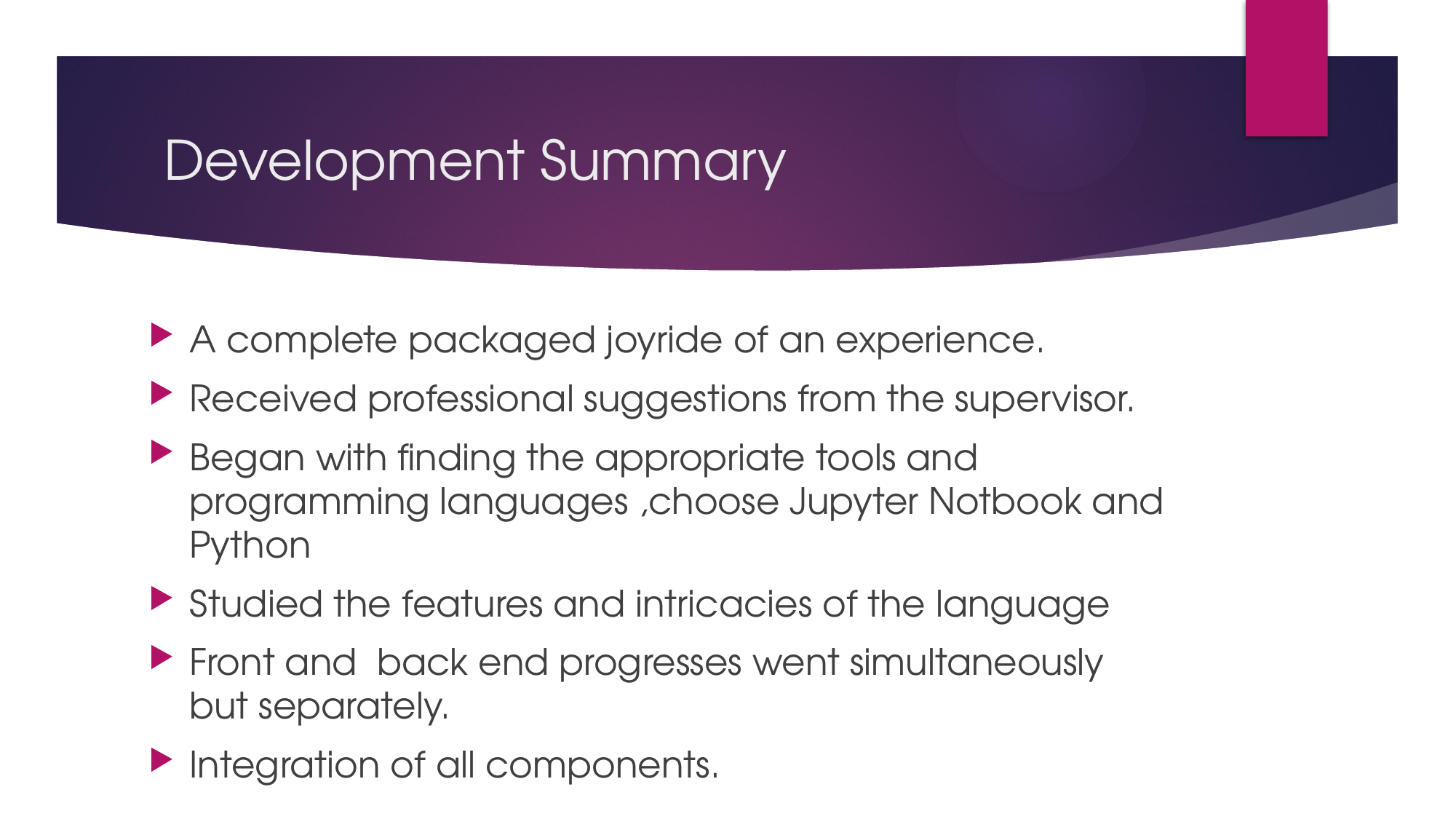

# Development Summary
A complete packaged joyride of an experience.
Received professional suggestions from the supervisor.
Began with finding the appropriate tools and programming languages ,choose Jupyter Notbook and Python
Studied the features and intricacies of the language
Front and  back end progresses went simultaneously but separately.
Integration of all components.